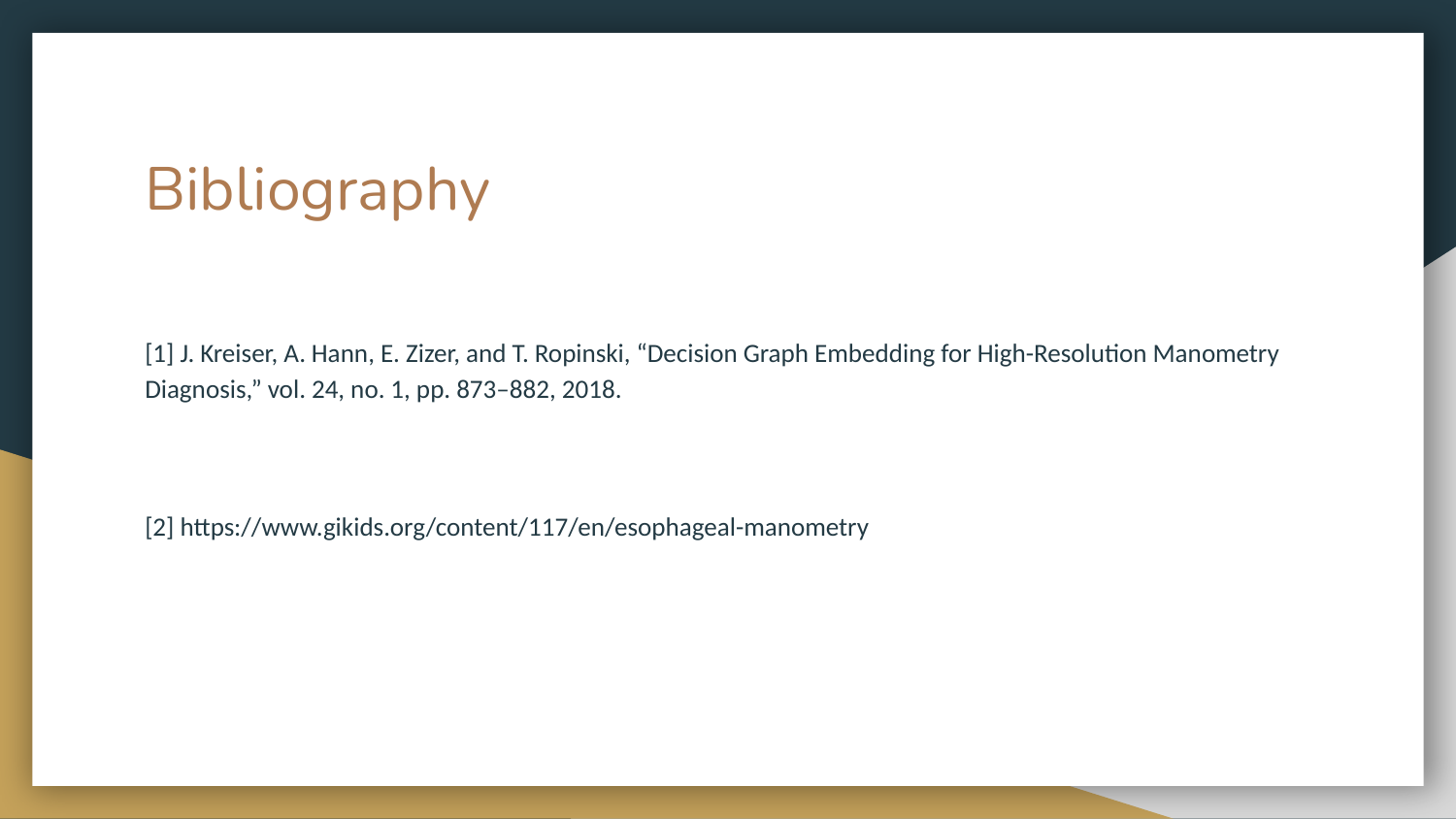

# Bibliography
[1] J. Kreiser, A. Hann, E. Zizer, and T. Ropinski, “Decision Graph Embedding for High-Resolution Manometry Diagnosis,” vol. 24, no. 1, pp. 873–882, 2018.

[2] https://www.gikids.org/content/117/en/esophageal-manometry